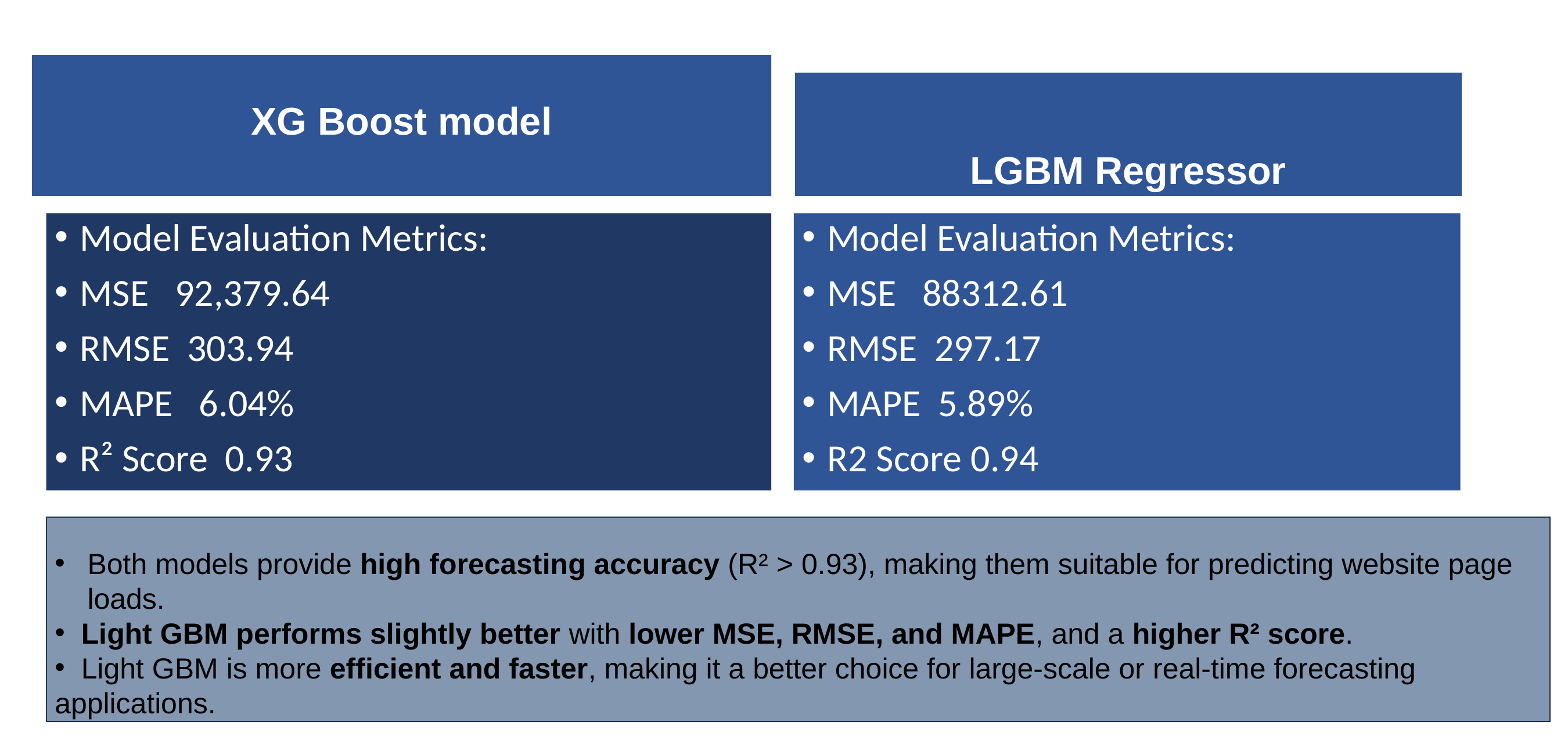

XG Boost model

LGBM Regressor
Model Evaluation Metrics:
MSE   92,379.64
RMSE  303.94
MAPE   6.04%
R² Score  0.93
Model Evaluation Metrics:
MSE   88312.61
RMSE  297.17
MAPE  5.89%
R2 Score 0.94

Both models provide high forecasting accuracy (R² > 0.93), making them suitable for predicting website page loads.
  Light GBM performs slightly better with lower MSE, RMSE, and MAPE, and a higher R² score.
  Light GBM is more efficient and faster, making it a better choice for large-scale or real-time forecasting  applications.